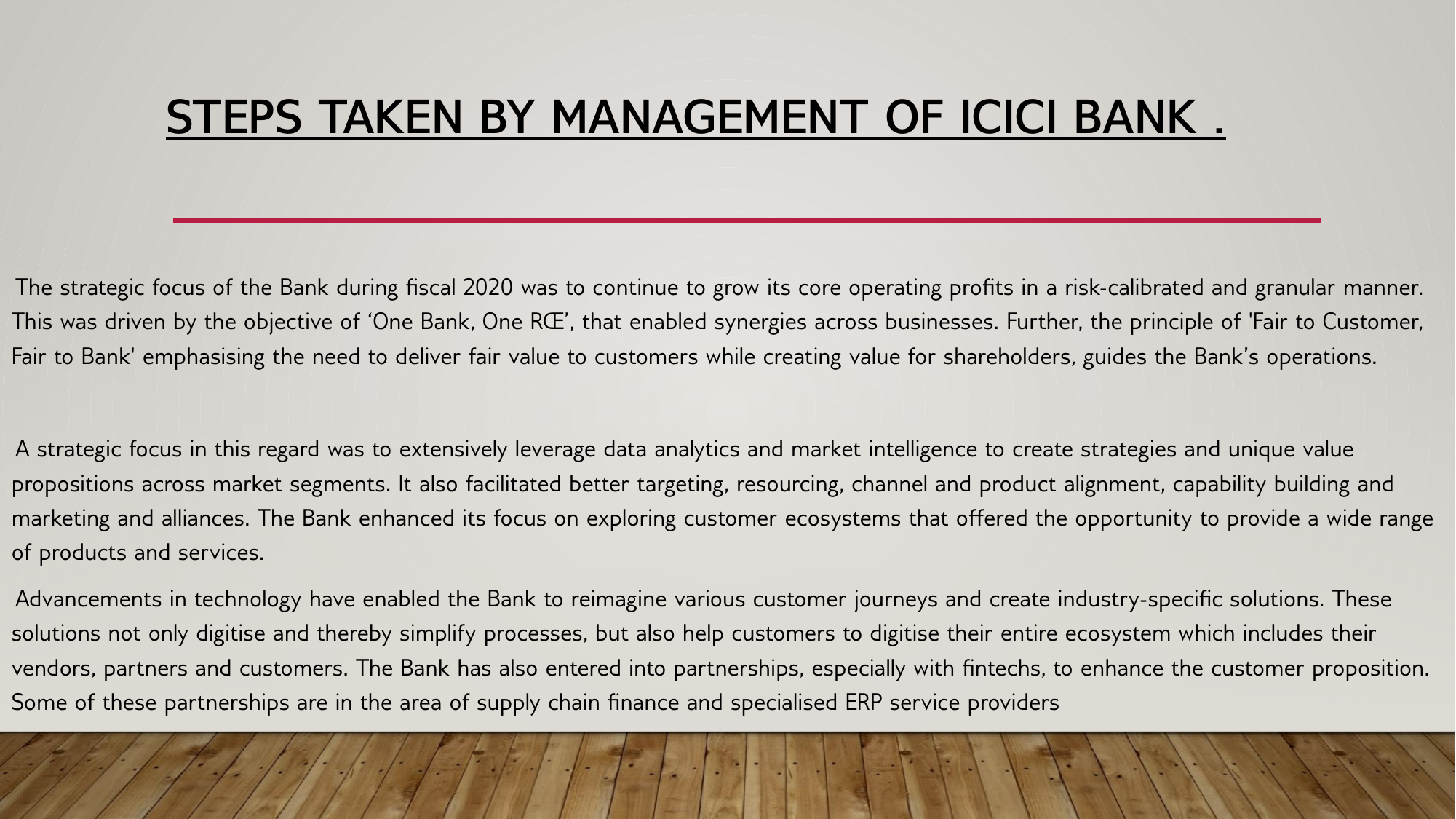

# STEPS TAKEN BY MANAGEMENT OF ICICI BANK .
    The strategic focus of the Bank during fiscal 2020 was to continue to grow its core operating profits in a risk-calibrated and granular manner. This was driven by the objective of ‘One Bank, One ROE’, that enabled synergies across businesses. Further, the principle of 'Fair to Customer, Fair to Bank' emphasising the need to deliver fair value to customers while creating value for shareholders, guides the Bank’s operations.

    A strategic focus in this regard was to extensively leverage data analytics and market intelligence to create strategies and unique value propositions across market segments. It also facilitated better targeting, resourcing, channel and product alignment, capability building and marketing and alliances. The Bank enhanced its focus on exploring customer ecosystems that offered the opportunity to provide a wide range of products and services.
    Advancements in technology have enabled the Bank to reimagine various customer journeys and create industry-specific solutions. These solutions not only digitise and thereby simplify processes, but also help customers to digitise their entire ecosystem which includes their vendors, partners and customers. The Bank has also entered into partnerships, especially with fintechs, to enhance the customer proposition. Some of these partnerships are in the area of supply chain finance and specialised ERP service providers